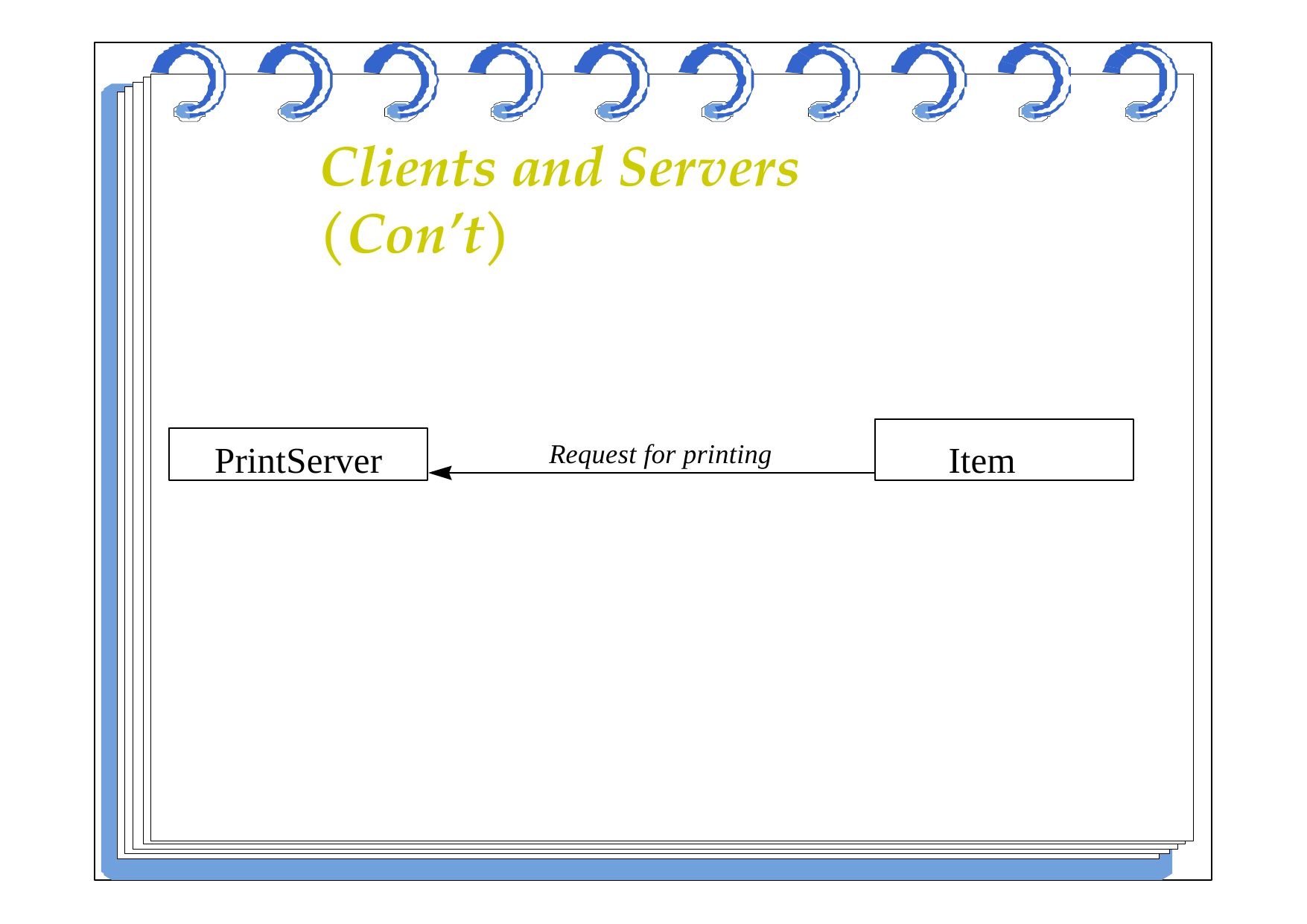

# Clients and Servers (Con’t)

Item
PrintServer
Request for printing